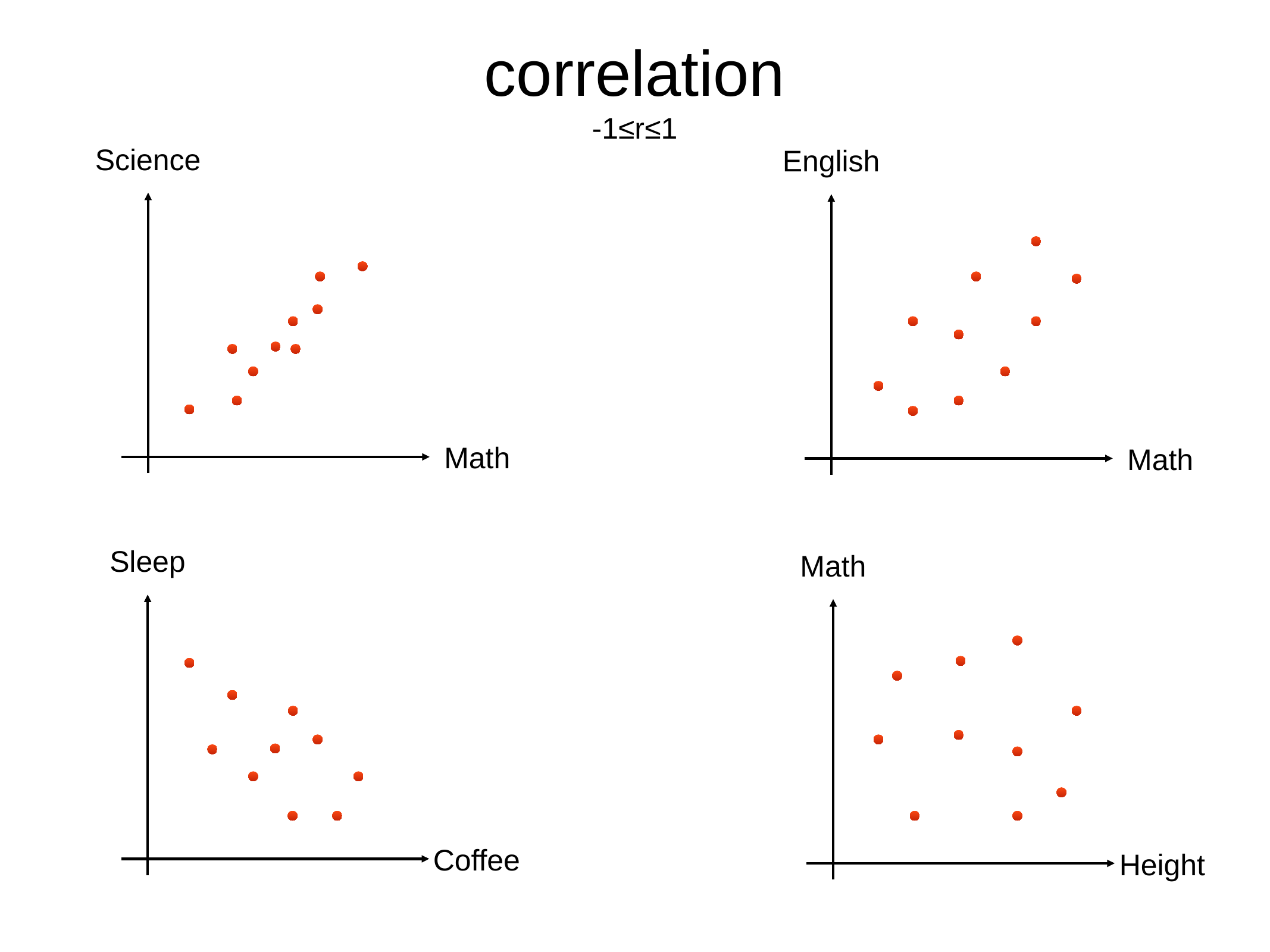

correlation
-1≤r≤1
Science
English

Math
Math

Sleep
Math

Coffee
Height